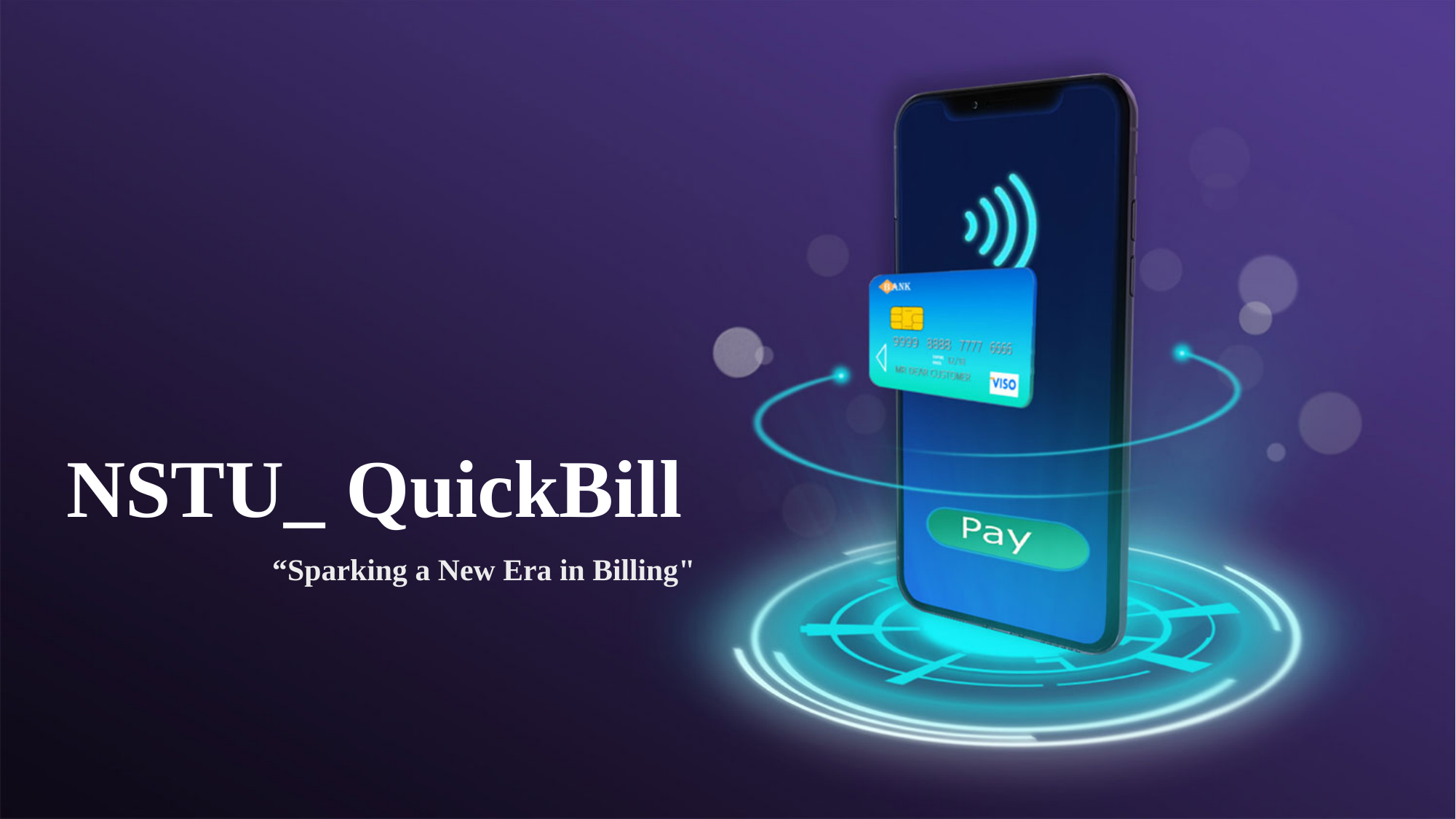

NSTU_ QuickBill
“Sparking a New Era in Billing"